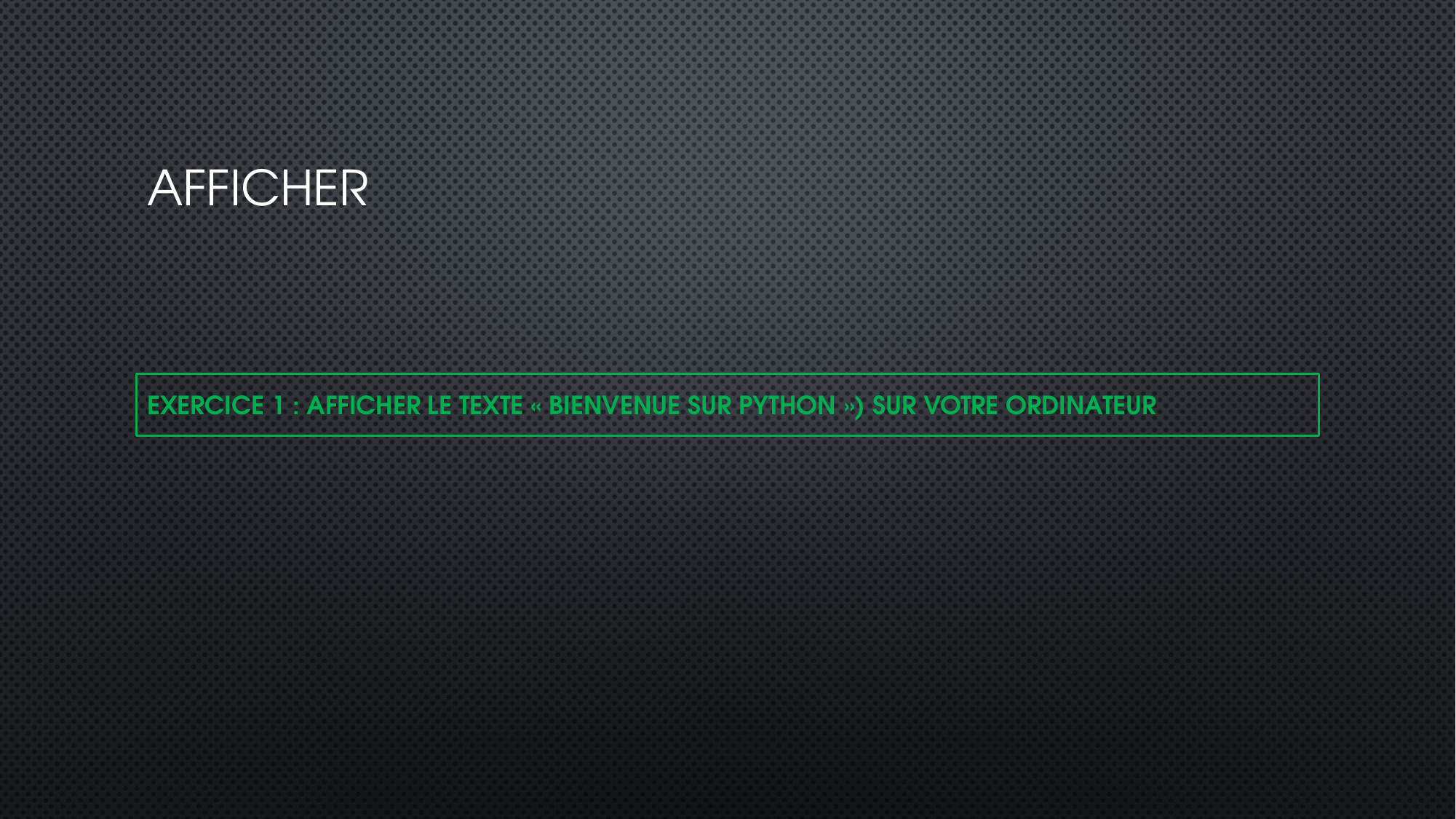

# Afficher

Exercice 1 : afficher le texte « Bienvenue sur Python ») sur votre ordinateur